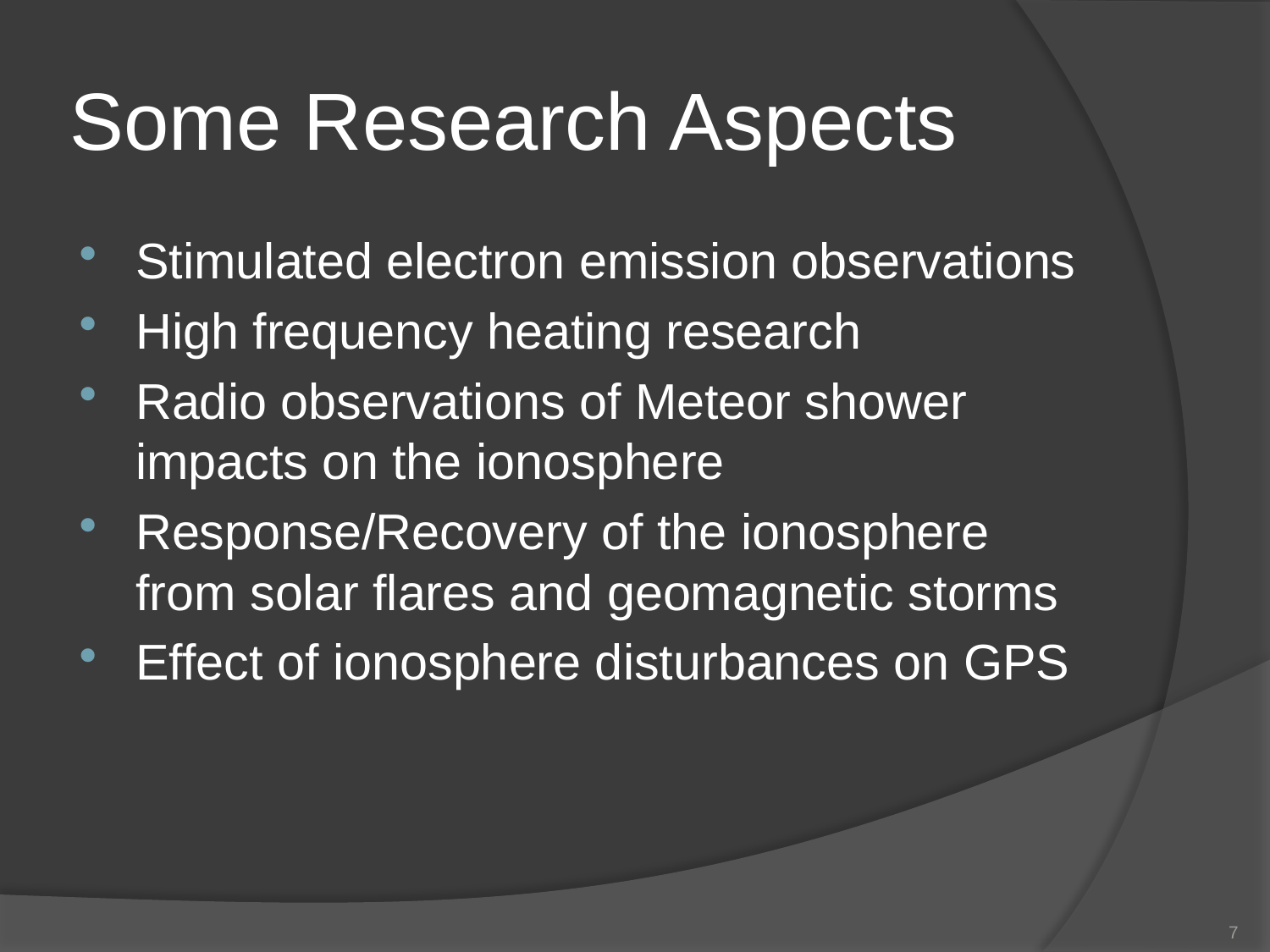

# Some Research Aspects
Stimulated electron emission observations
High frequency heating research
Radio observations of Meteor shower impacts on the ionosphere
Response/Recovery of the ionosphere from solar flares and geomagnetic storms
Effect of ionosphere disturbances on GPS
7